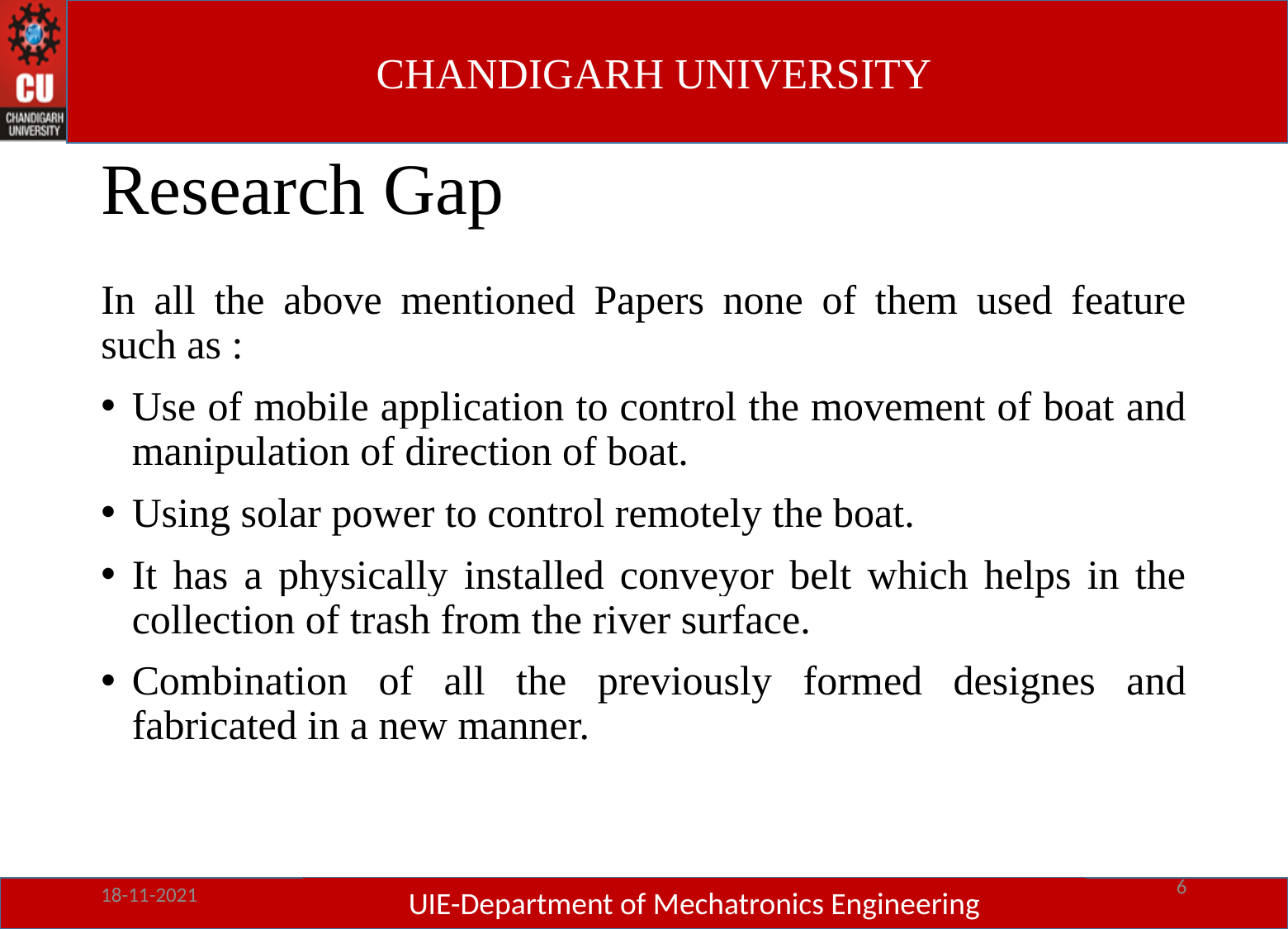

# Research Gap
In all the above mentioned Papers none of them used feature such as :
Use of mobile application to control the movement of boat and manipulation of direction of boat.
Using solar power to control remotely the boat.
It has a physically installed conveyor belt which helps in the collection of trash from the river surface.
Combination of all the previously formed designes and fabricated in a new manner.
6
18-11-2021
UIE-Department of Mechatronics Engineering